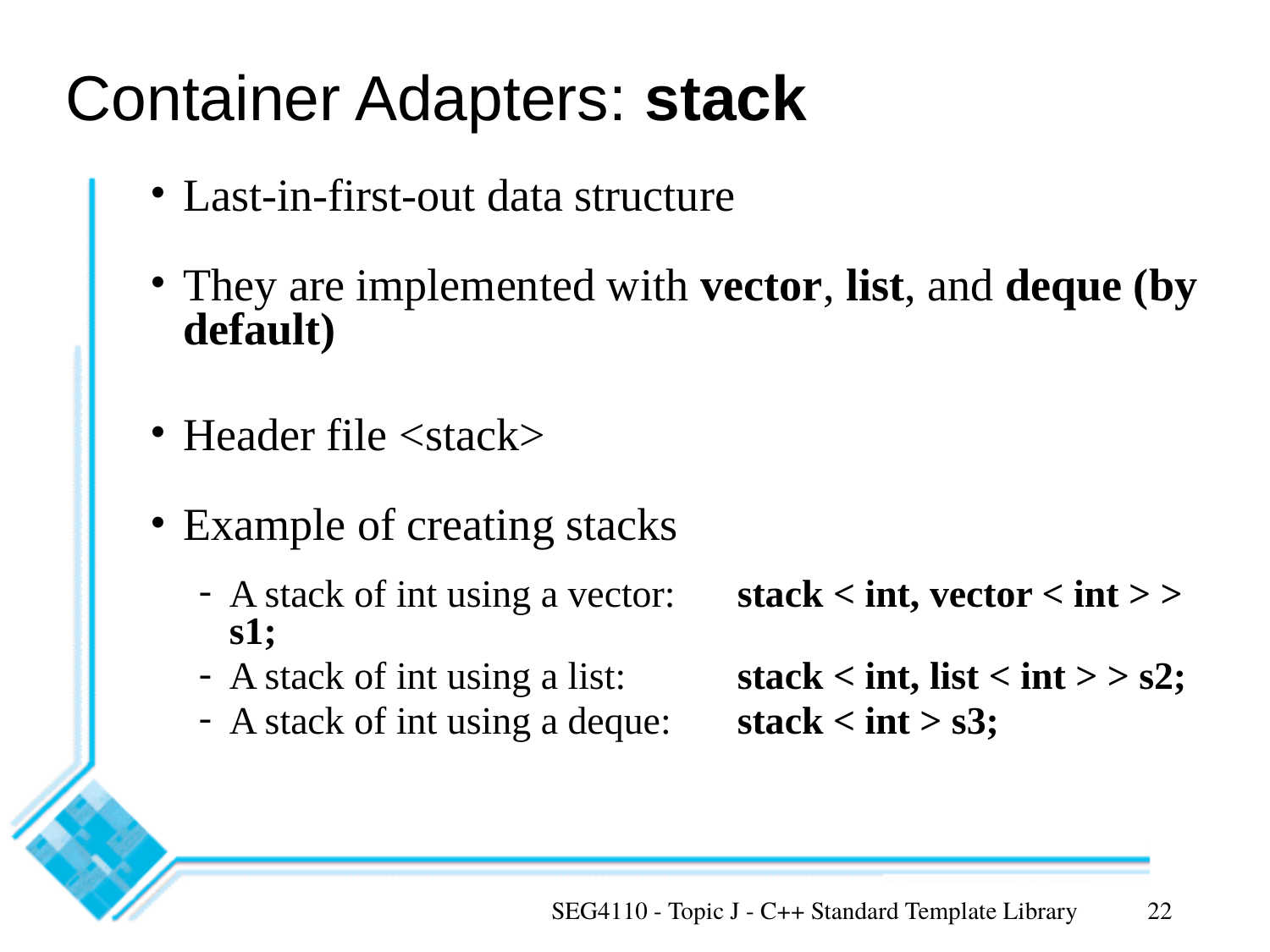

# Container Adapters: stack
Last-in-first-out data structure

They are implemented with vector, list, and deque (by default)

Header file <stack>

Example of creating stacks

A stack of int using a vector:	stack < int, vector < int > > s1;
A stack of int using a list:     	stack < int, list < int > > s2;
A stack of int using a deque:	stack < int > s3;

SEG4110 - Topic J - C++ Standard Template Library
22